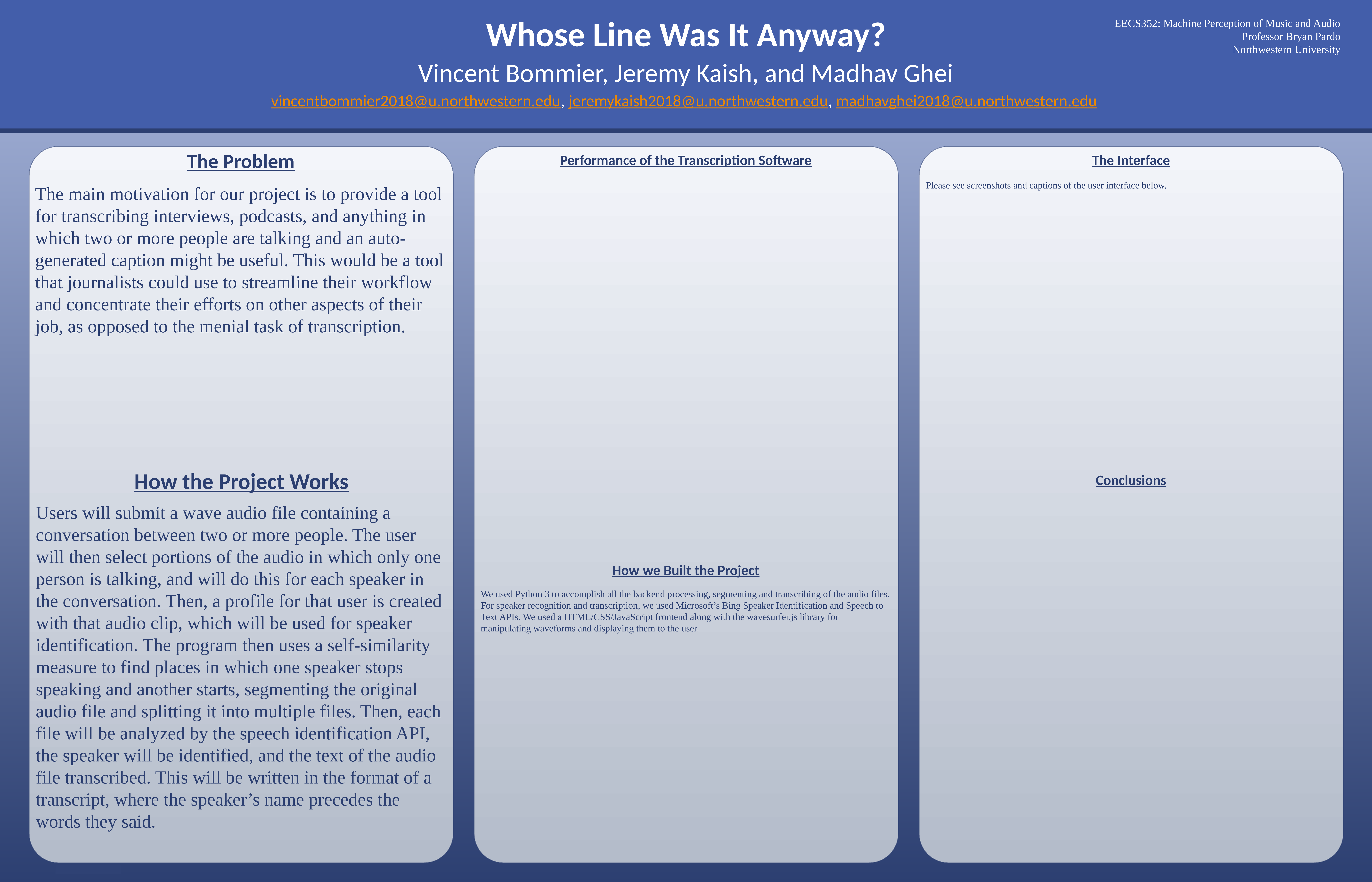

Whose Line Was It Anyway?
EECS352: Machine Perception of Music and Audio
Professor Bryan Pardo
Northwestern University
Vincent Bommier, Jeremy Kaish, and Madhav Ghei
vincentbommier2018@u.northwestern.edu, jeremykaish2018@u.northwestern.edu, madhavghei2018@u.northwestern.edu
The Problem
Performance of the Transcription Software
The Interface

Please see screenshots and captions of the user interface below.
The main motivation for our project is to provide a tool for transcribing interviews, podcasts, and anything in which two or more people are talking and an auto-generated caption might be useful. This would be a tool that journalists could use to streamline their workflow and concentrate their efforts on other aspects of their job, as opposed to the menial task of transcription.
How the Project Works
Conclusions

Users will submit a wave audio file containing a conversation between two or more people. The user will then select portions of the audio in which only one person is talking, and will do this for each speaker in the conversation. Then, a profile for that user is created with that audio clip, which will be used for speaker identification. The program then uses a self-similarity measure to find places in which one speaker stops speaking and another starts, segmenting the original audio file and splitting it into multiple files. Then, each file will be analyzed by the speech identification API, the speaker will be identified, and the text of the audio file transcribed. This will be written in the format of a transcript, where the speaker’s name precedes the words they said.
How we Built the Project
We used Python 3 to accomplish all the backend processing, segmenting and transcribing of the audio files. For speaker recognition and transcription, we used Microsoft’s Bing Speaker Identification and Speech to Text APIs. We used a HTML/CSS/JavaScript frontend along with the wavesurfer.js library for manipulating waveforms and displaying them to the user.